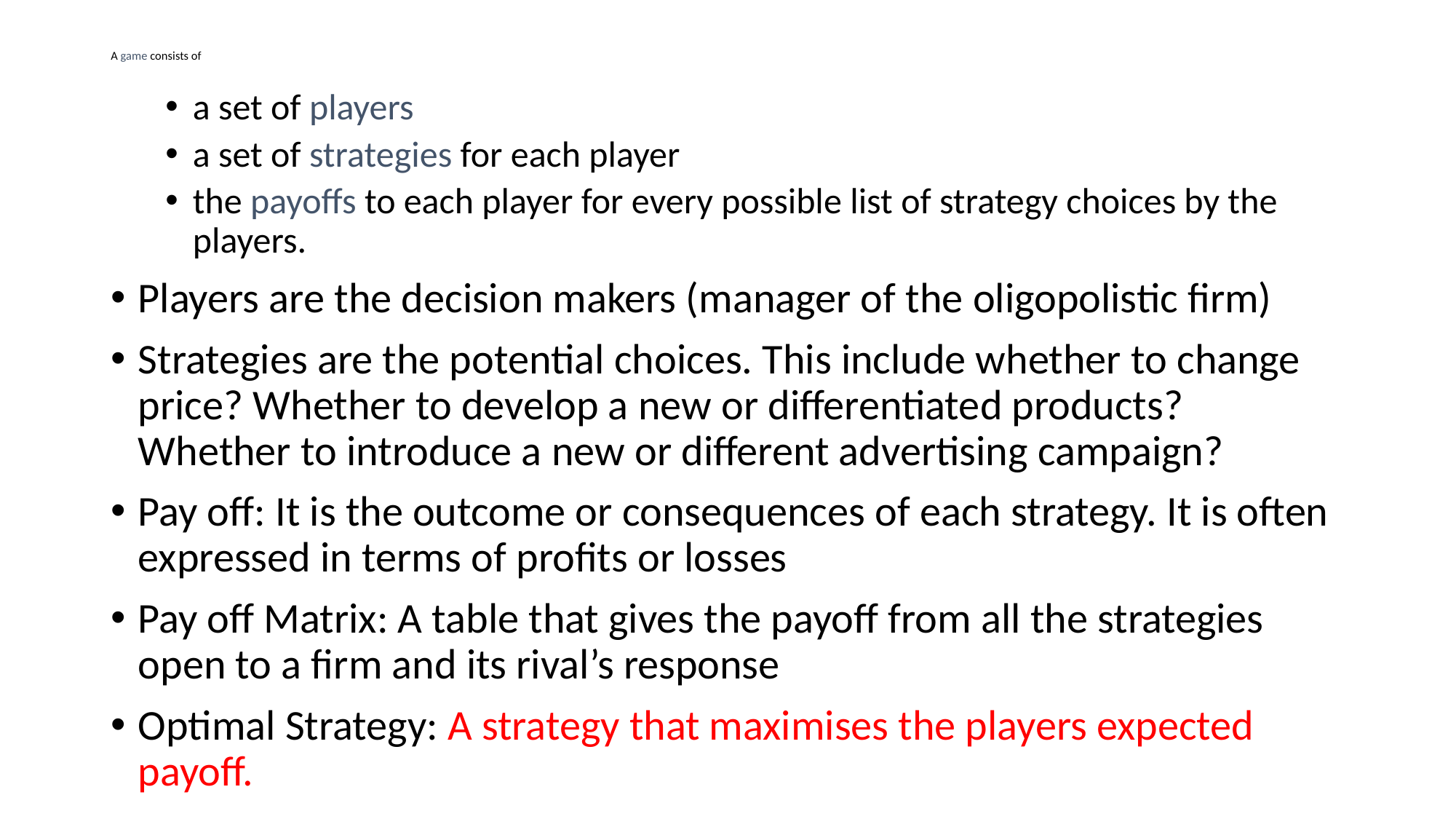

# A game consists of
a set of players
a set of strategies for each player
the payoffs to each player for every possible list of strategy choices by the players.
Players are the decision makers (manager of the oligopolistic firm)
Strategies are the potential choices. This include whether to change price? Whether to develop a new or differentiated products? Whether to introduce a new or different advertising campaign?
Pay off: It is the outcome or consequences of each strategy. It is often expressed in terms of profits or losses
Pay off Matrix: A table that gives the payoff from all the strategies open to a firm and its rival’s response
Optimal Strategy: A strategy that maximises the players expected payoff.